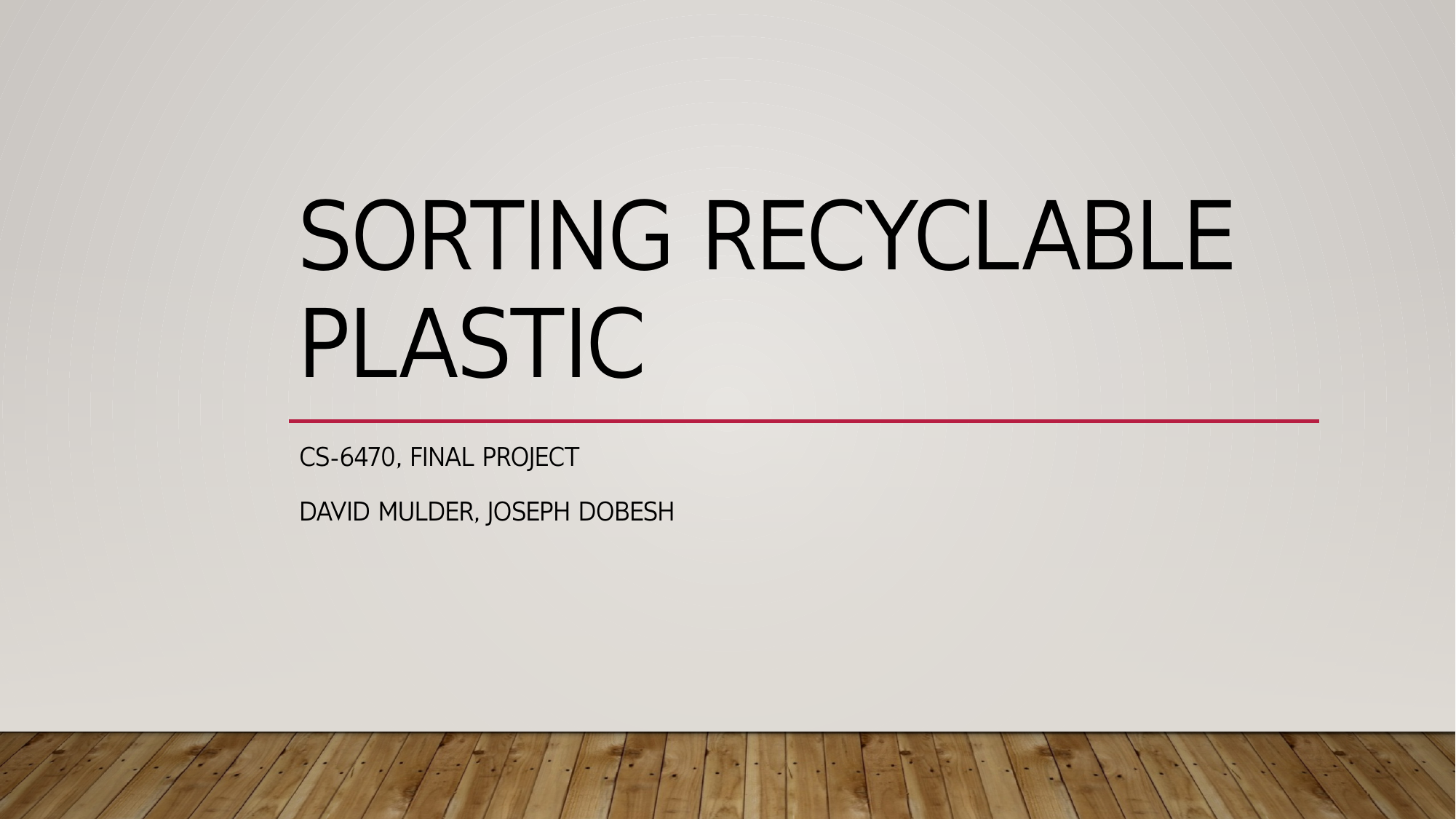

# Sorting Recyclable Plastic
CS-6470, Final Project
David Mulder, Joseph Dobesh